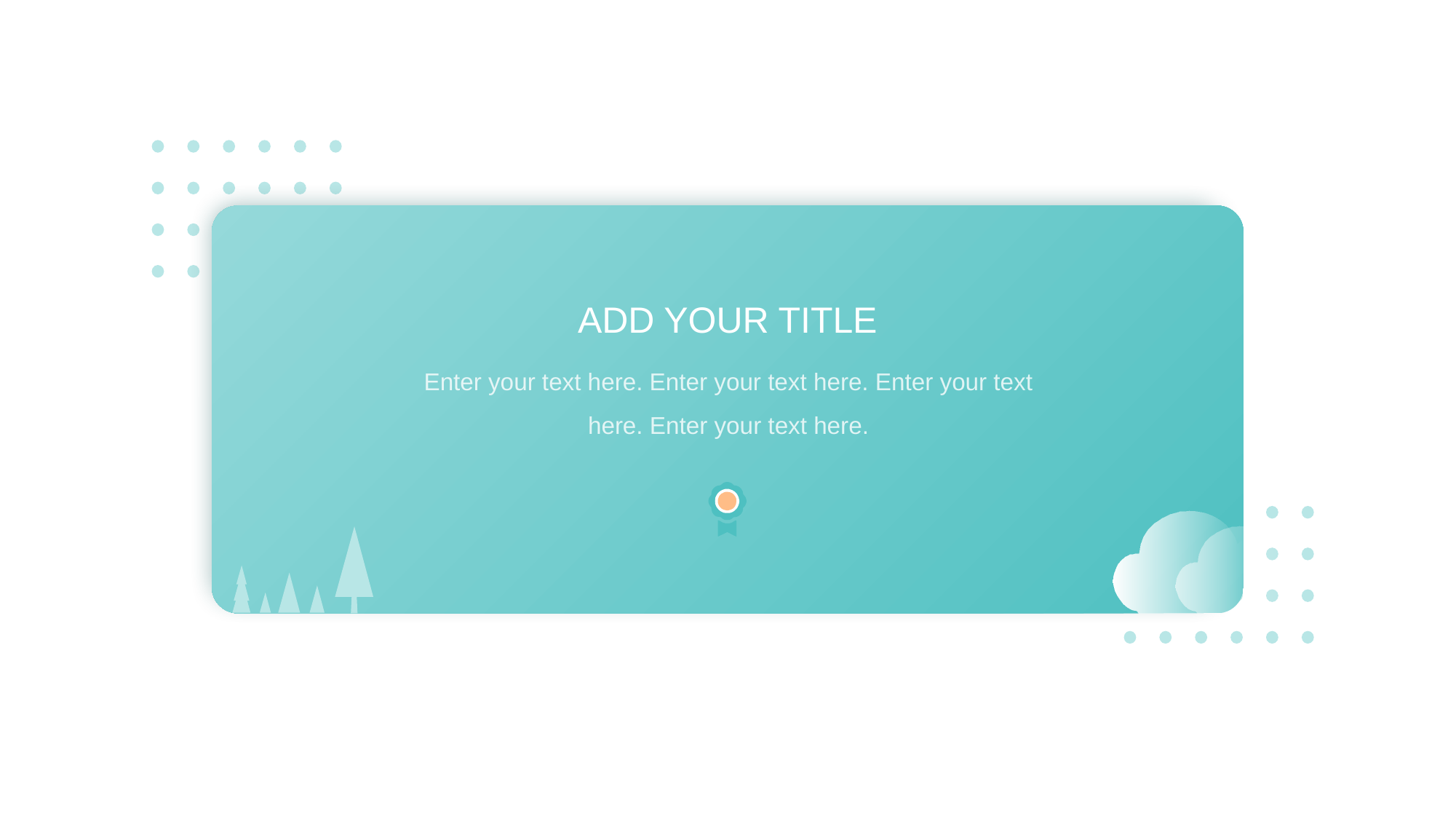

ADD YOUR TITLE
Enter your text here. Enter your text here. Enter your text here. Enter your text here.